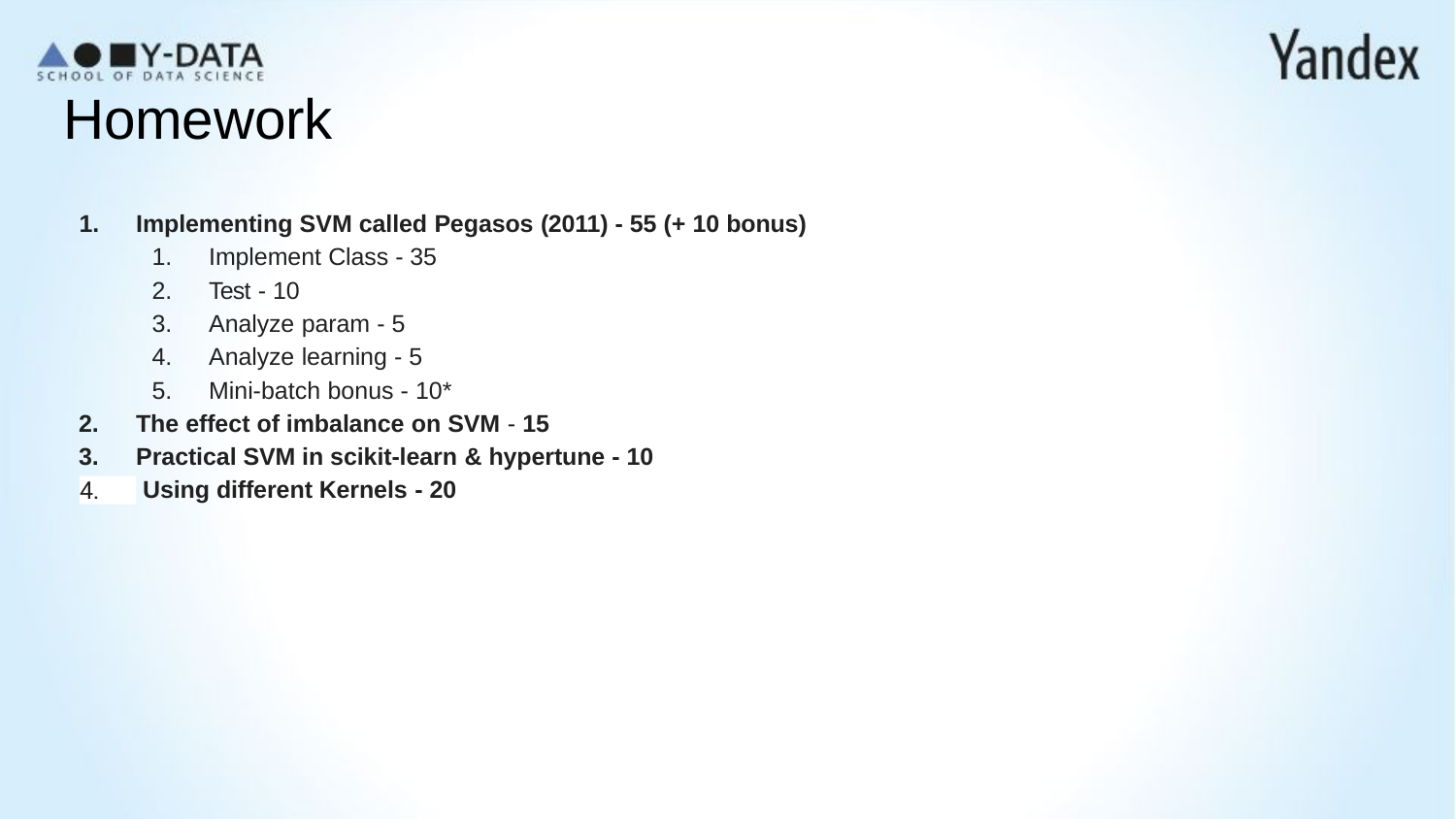

# Homework
Implementing SVM called Pegasos (2011) - 55 (+ 10 bonus)
Implement Class - 35
Test - 10
Analyze param - 5
Analyze learning - 5
Mini-batch bonus - 10*
The effect of imbalance on SVM - 15
Practical SVM in scikit-learn & hypertune - 10  Using different Kernels - 20
4.